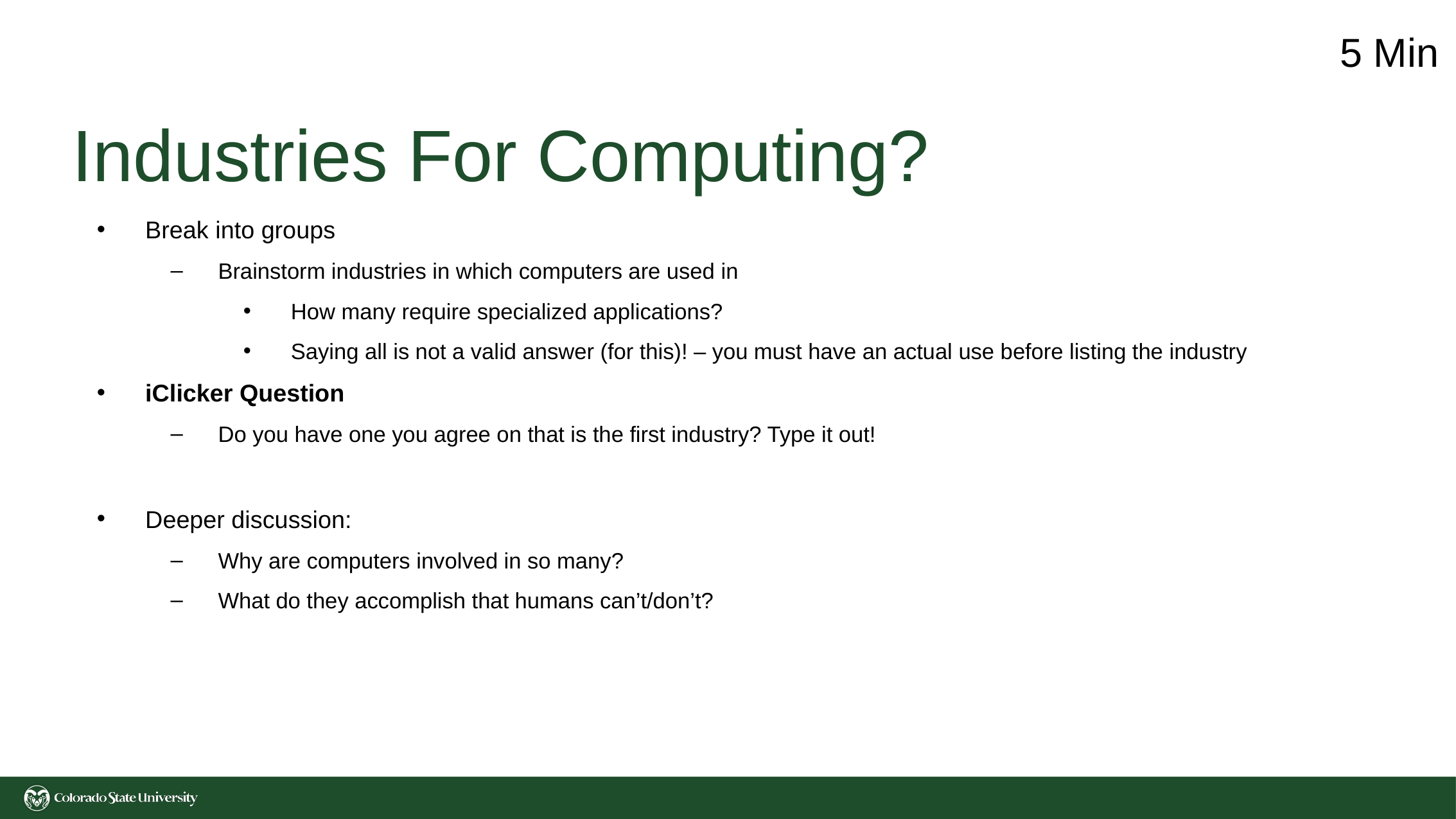

5 Min
# Industries For Computing?
Break into groups
Brainstorm industries in which computers are used in
How many require specialized applications?
Saying all is not a valid answer (for this)! – you must have an actual use before listing the industry
iClicker Question
Do you have one you agree on that is the first industry? Type it out!

Deeper discussion:
Why are computers involved in so many?
What do they accomplish that humans can’t/don’t?